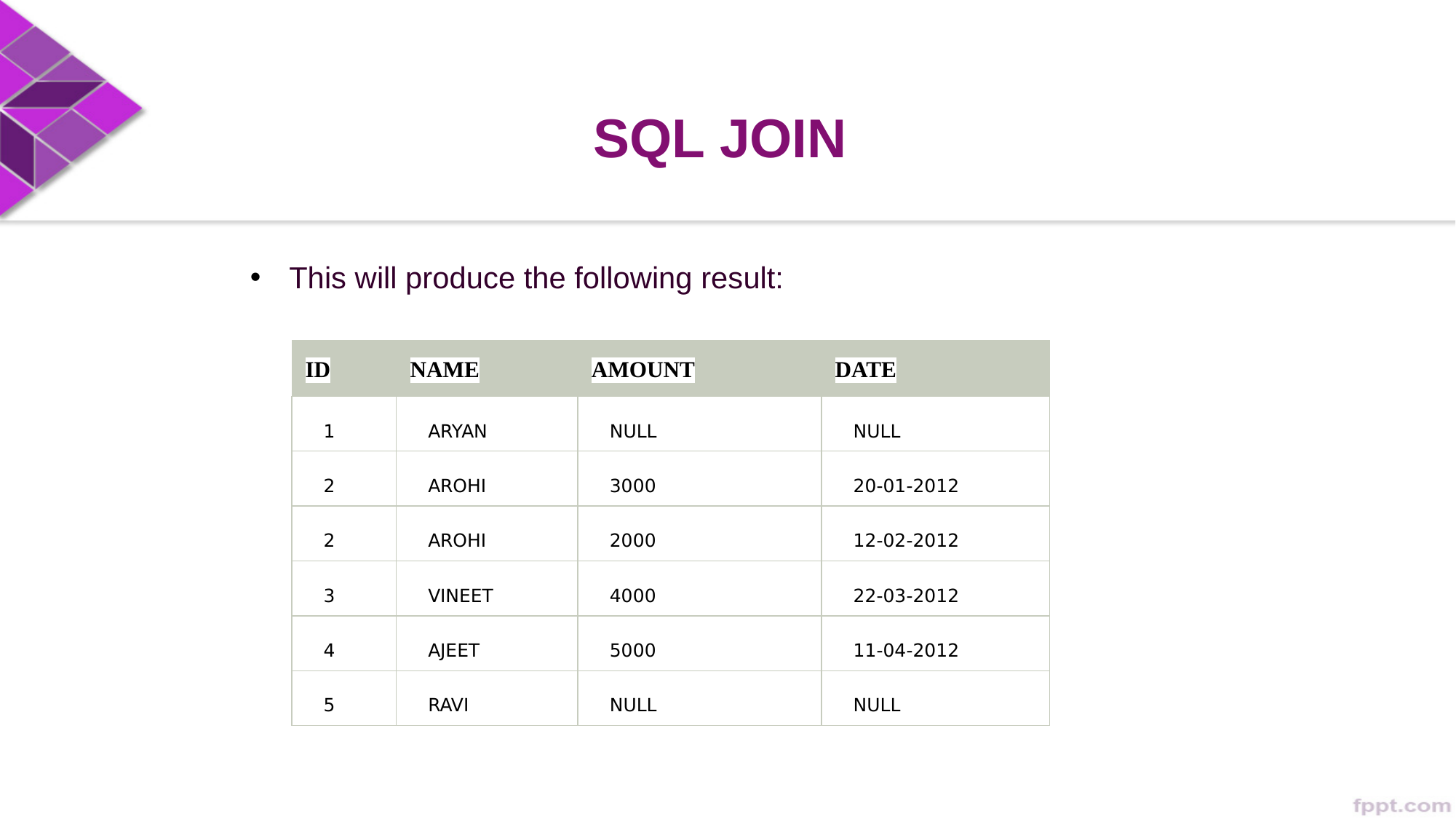

# SQL JOIN
This will produce the following result:
| ID | NAME | AMOUNT | DATE |
| --- | --- | --- | --- |
| 1 | ARYAN | NULL | NULL |
| 2 | AROHI | 3000 | 20-01-2012 |
| 2 | AROHI | 2000 | 12-02-2012 |
| 3 | VINEET | 4000 | 22-03-2012 |
| 4 | AJEET | 5000 | 11-04-2012 |
| 5 | RAVI | NULL | NULL |